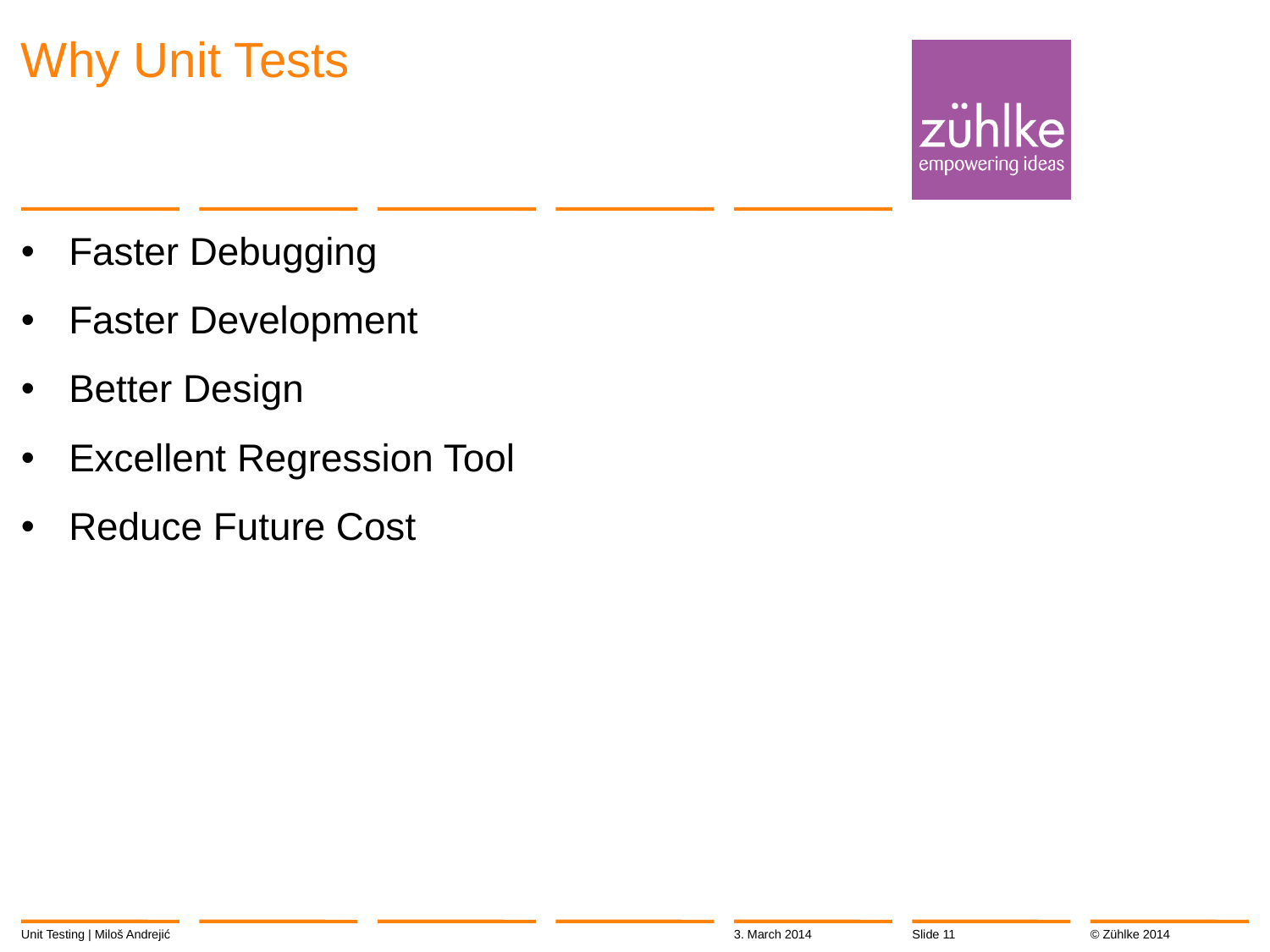

# Why Unit Tests
Faster Debugging
Faster Development
Better Design
Excellent Regression Tool
Reduce Future Cost
Unit Testing | Miloš Andrejić
3. March 2014
Slide 11